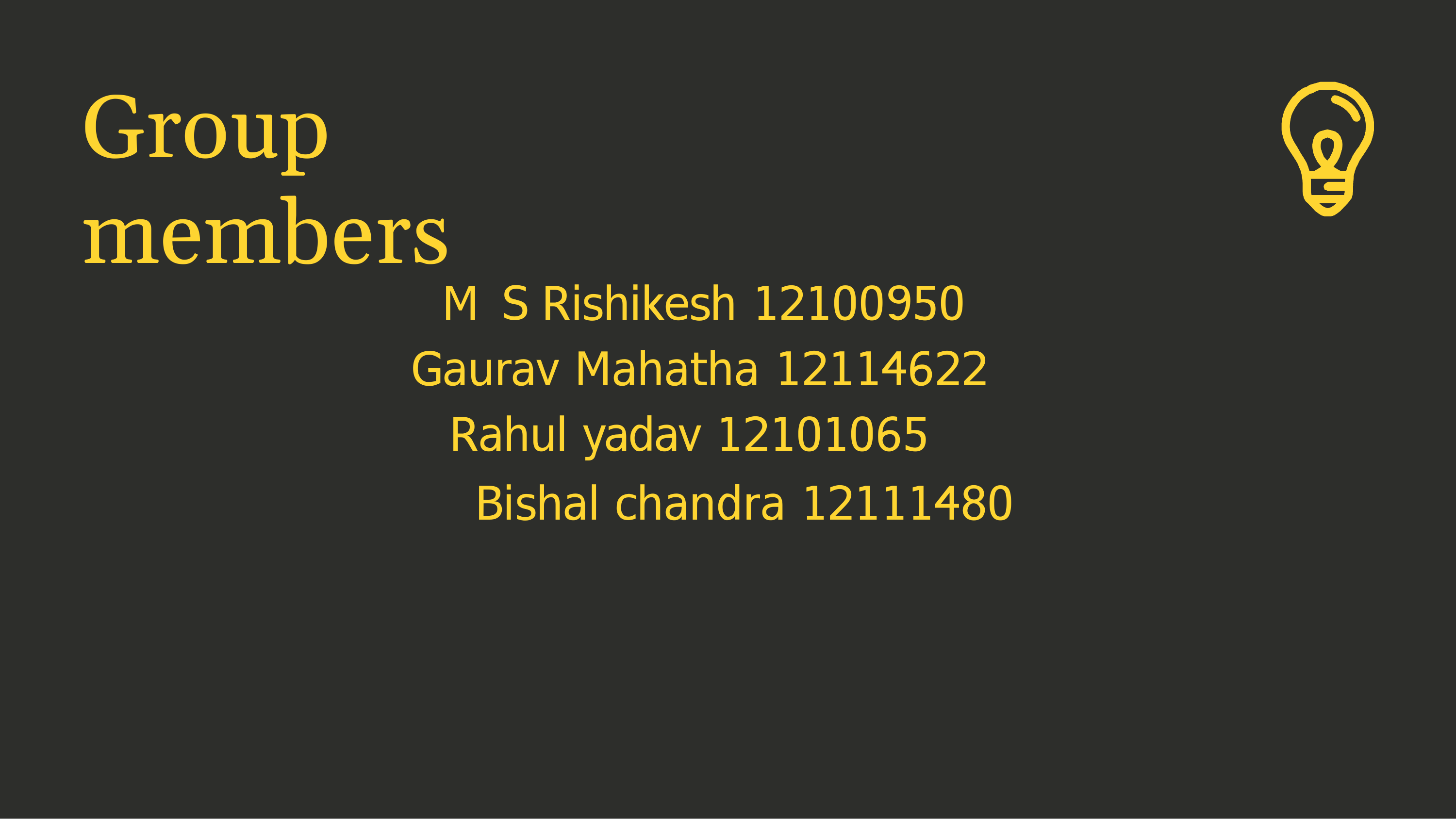

# Group members

M S Rishikesh 12100950  Gaurav Mahatha 12114622
Rahul yadav 12101065
Bishal chandra 12111480